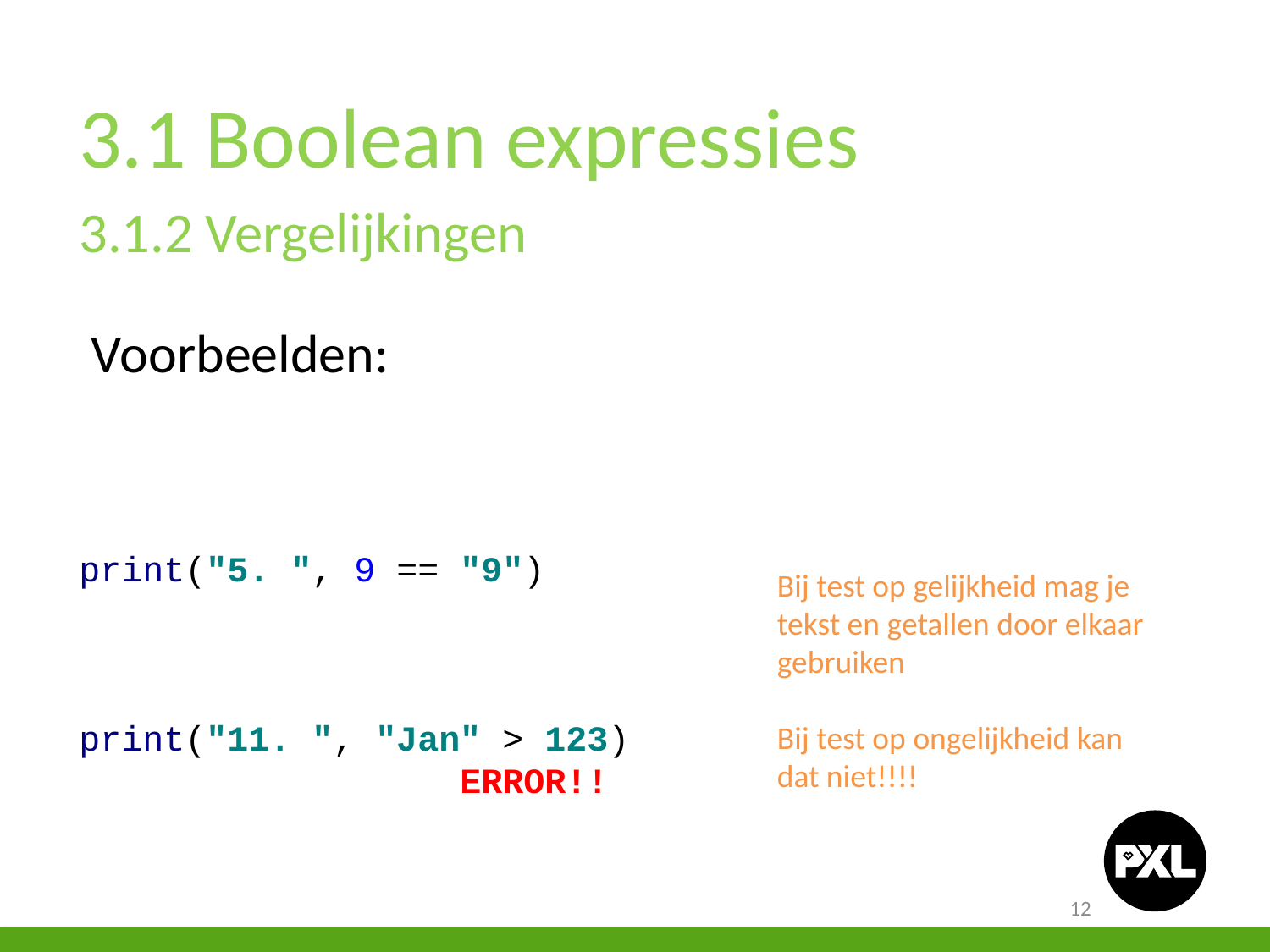

3.1 Boolean expressies
3.1.2 Vergelijkingen

 Voorbeelden:

print("5. ", 9 == "9")

print("11. ", "Jan" > 123)
			ERROR!!
Bij test op gelijkheid mag je tekst en getallen door elkaar gebruiken

Bij test op ongelijkheid kan dat niet!!!!
12